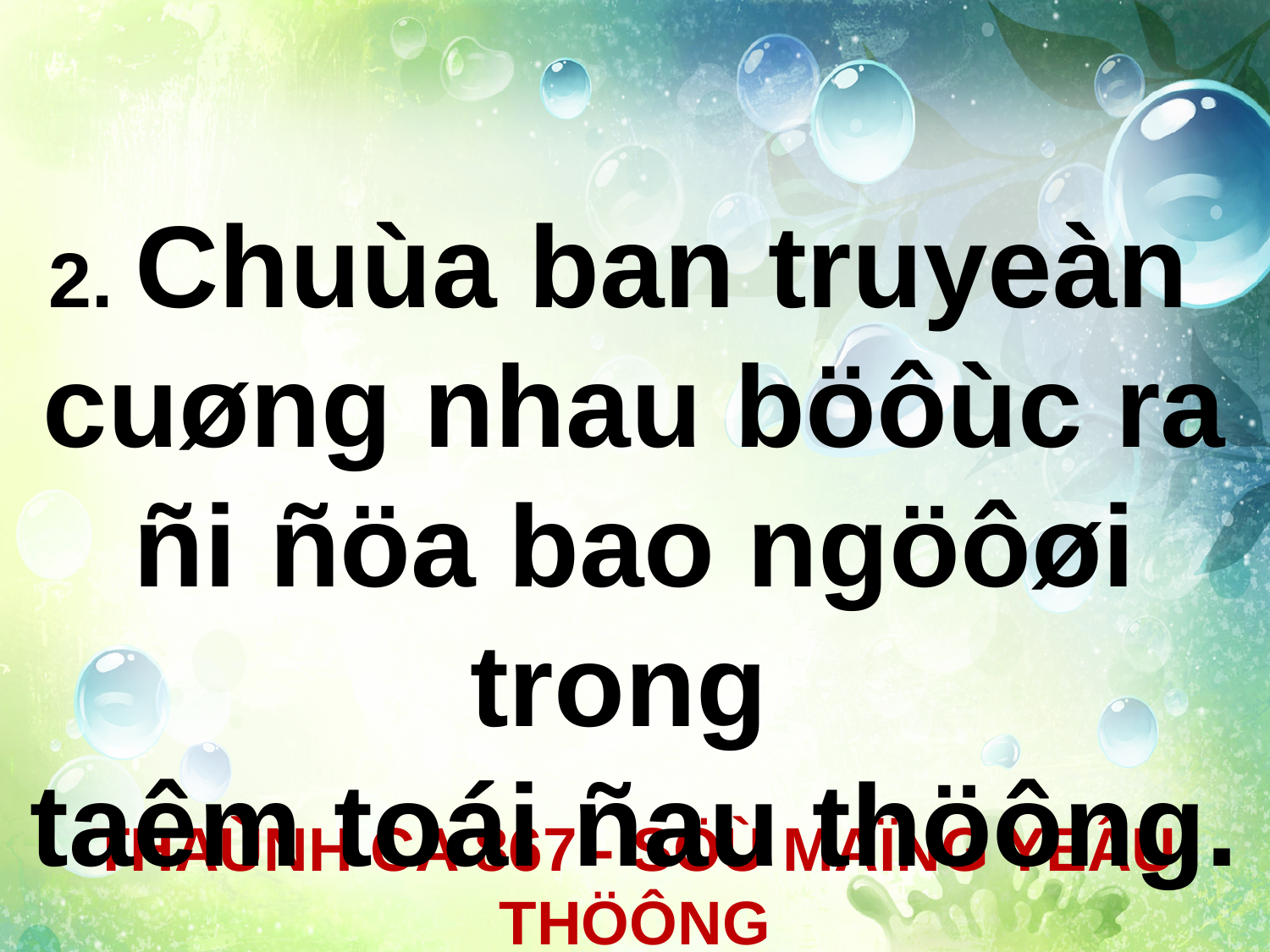

2. Chuùa ban truyeàn
cuøng nhau böôùc ra ñi ñöa bao ngöôøi trong
taêm toái ñau thöông.
THAÙNH CA 867 - SÖÙ MAÏNG YEÂU THÖÔNG